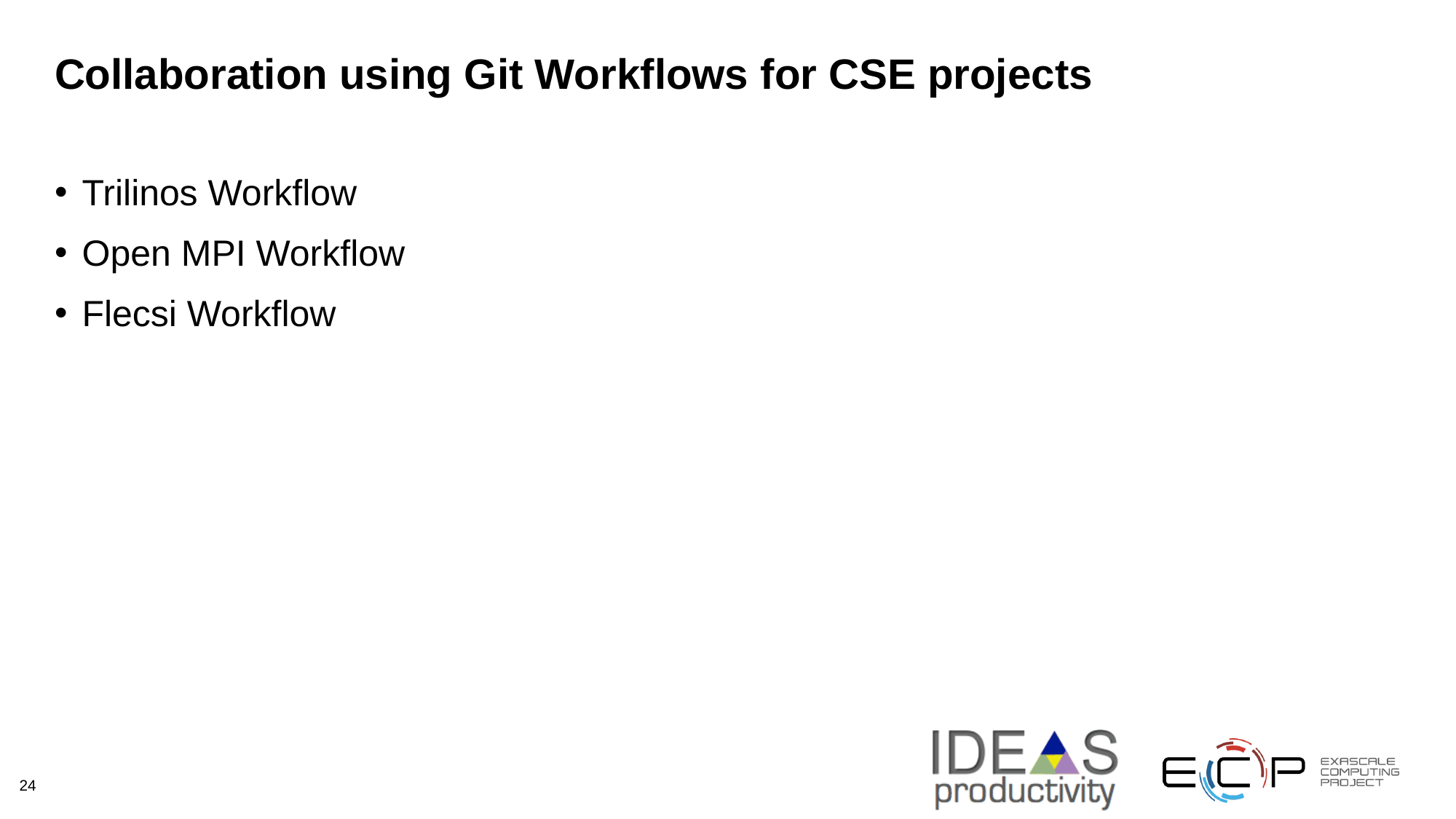

# Collaboration using Git Workflows for CSE projects

Trilinos Workflow
Open MPI Workflow
Flecsi Workflow